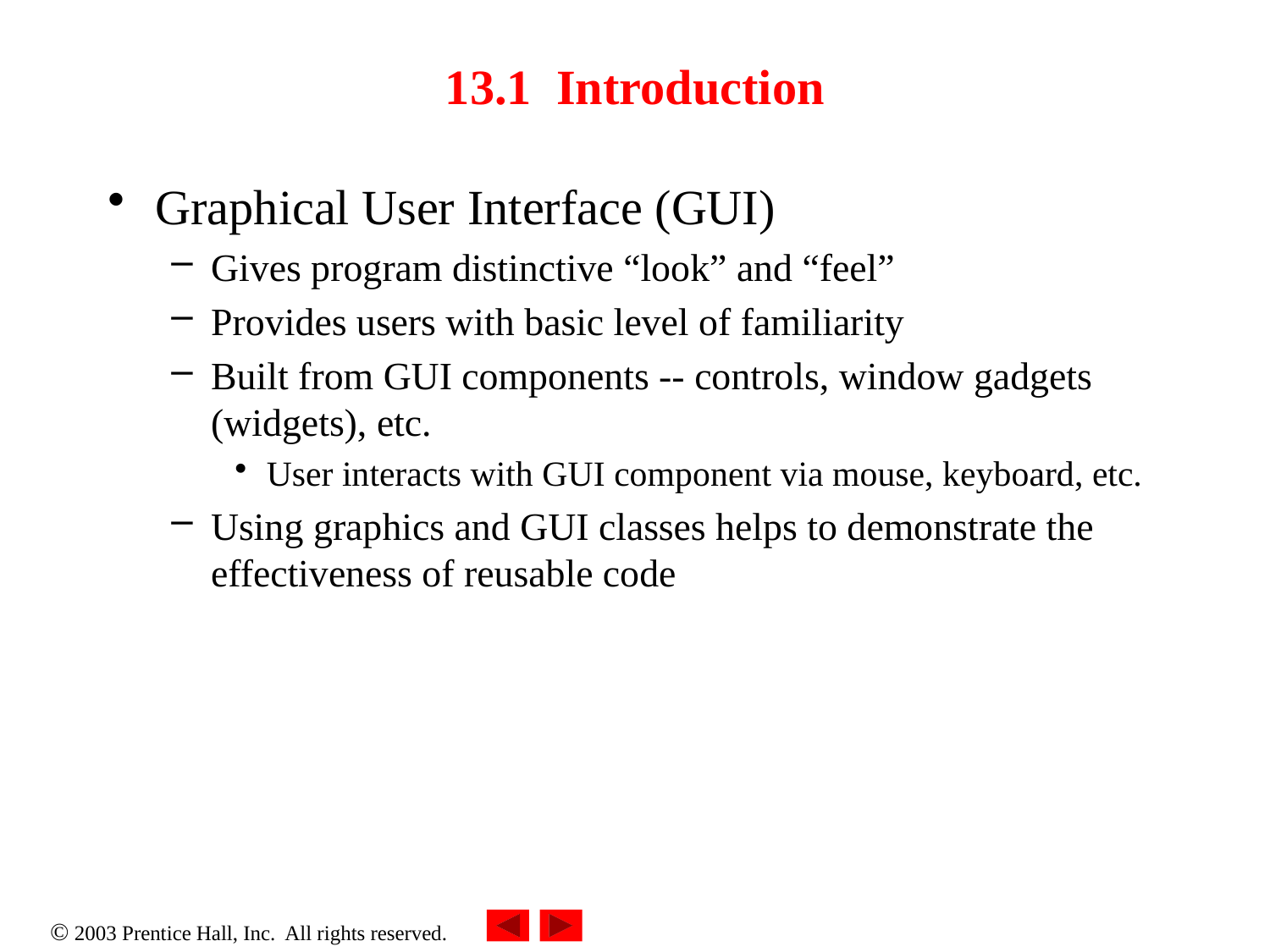

4
# 13.1  Introduction
Graphical User Interface (GUI)
Gives program distinctive “look” and “feel”
Provides users with basic level of familiarity
Built from GUI components -- controls, window gadgets (widgets), etc.
User interacts with GUI component via mouse, keyboard, etc.
Using graphics and GUI classes helps to demonstrate the effectiveness of reusable code